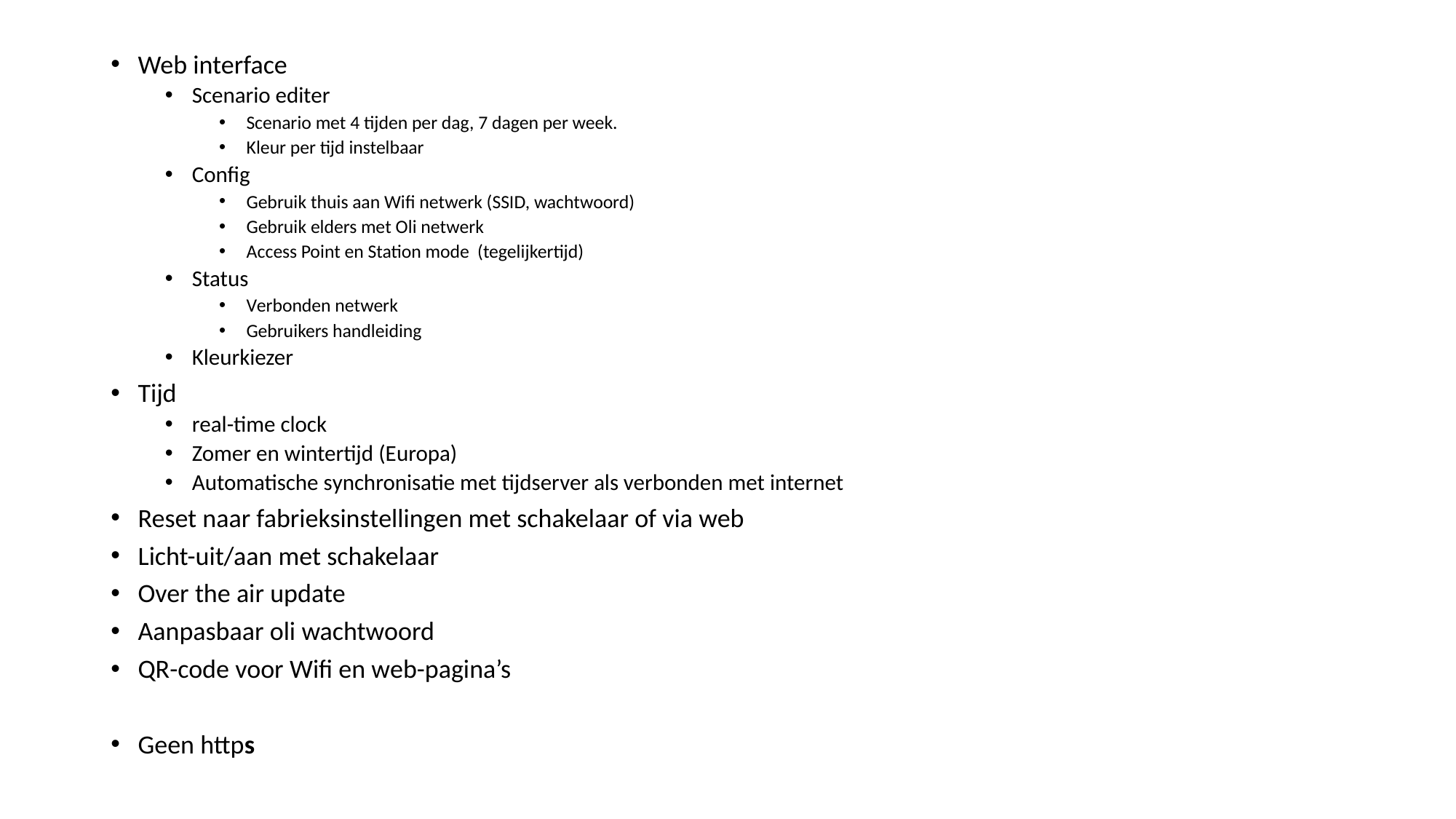

Web interface
Scenario editer
Scenario met 4 tijden per dag, 7 dagen per week.
Kleur per tijd instelbaar
Config
Gebruik thuis aan Wifi netwerk (SSID, wachtwoord)
Gebruik elders met Oli netwerk
Access Point en Station mode  (tegelijkertijd)
Status
Verbonden netwerk
Gebruikers handleiding
Kleurkiezer
Tijd
real-time clock
Zomer en wintertijd (Europa)
Automatische synchronisatie met tijdserver als verbonden met internet
Reset naar fabrieksinstellingen met schakelaar of via web
Licht-uit/aan met schakelaar
Over the air update
Aanpasbaar oli wachtwoord
QR-code voor Wifi en web-pagina’s

Geen https